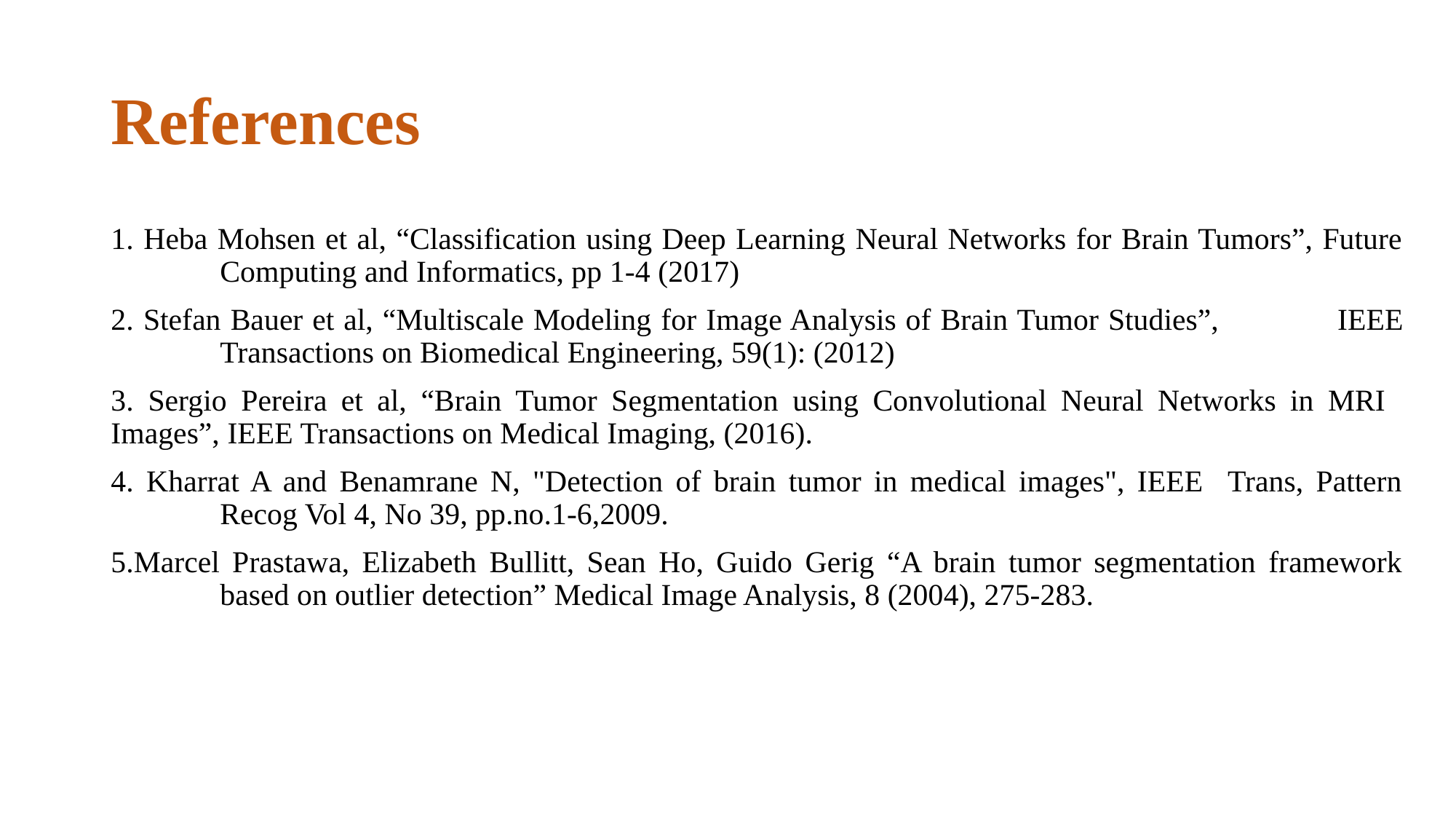

# References
1. Heba Mohsen et al, “Classification using Deep Learning Neural Networks for Brain Tumors”, Future 	Computing and Informatics, pp 1-4 (2017)
2. Stefan Bauer et al, “Multiscale Modeling for Image Analysis of Brain Tumor Studies”, 	IEEE 	Transactions on Biomedical Engineering, 59(1): (2012)
3. Sergio Pereira et al, “Brain Tumor Segmentation using Convolutional Neural Networks in MRI 	Images”, IEEE Transactions on Medical Imaging, (2016).
4. Kharrat A and Benamrane N, "Detection of brain tumor in medical images", IEEE  Trans, Pattern 	Recog Vol 4, No 39, pp.no.1-6,2009.
5.Marcel Prastawa, Elizabeth Bullitt, Sean Ho, Guido Gerig “A brain tumor segmentation framework 	based on outlier detection” Medical Image Analysis, 8 (2004), 275-283.

18